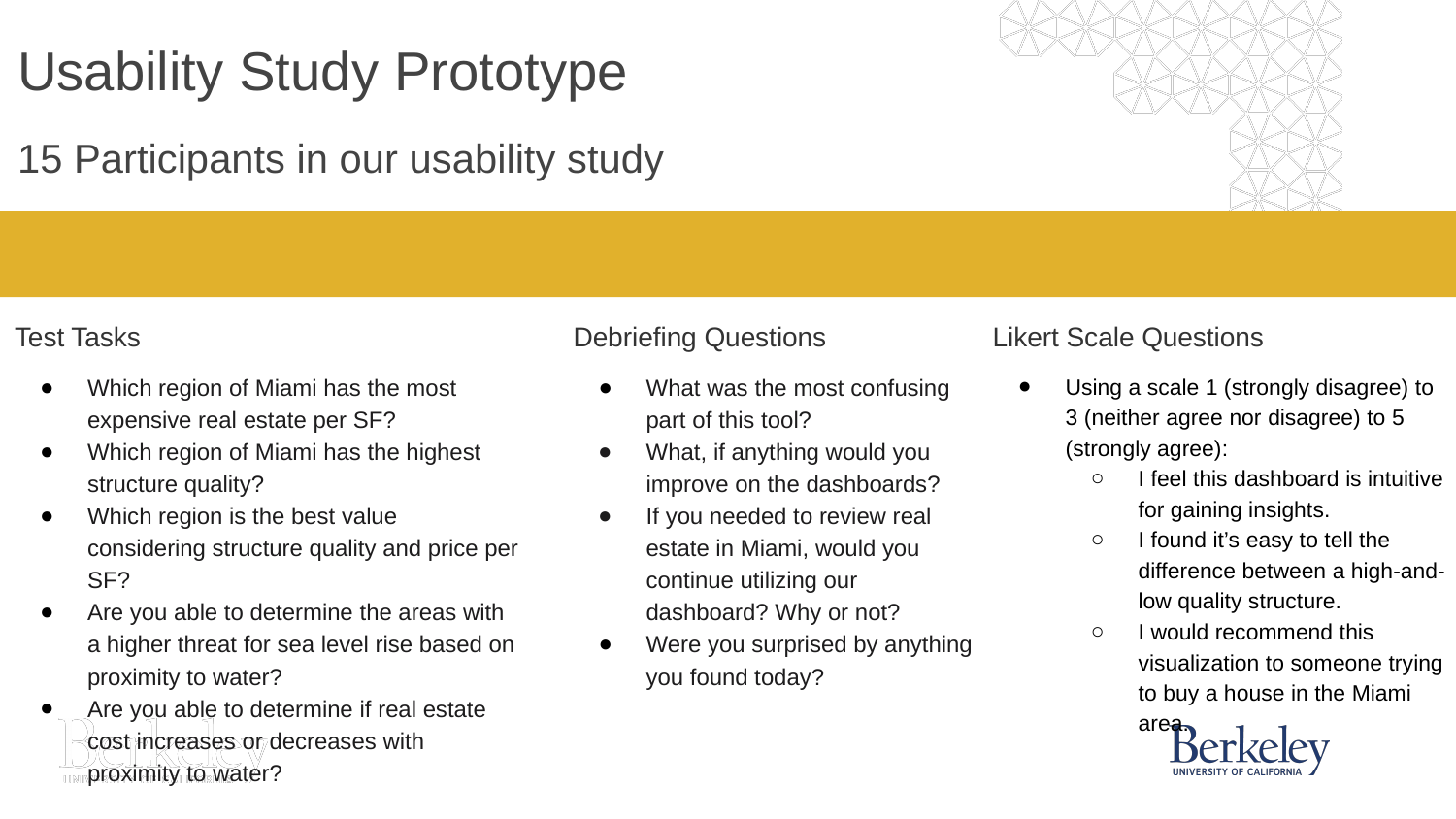

# Usability Study Prototype
15 Participants in our usability study

Test Tasks
Which region of Miami has the most expensive real estate per SF?
Which region of Miami has the highest structure quality?
Which region is the best value considering structure quality and price per SF?
Are you able to determine the areas with a higher threat for sea level rise based on proximity to water?
Are you able to determine if real estate cost increases or decreases with proximity to water?
Debriefing Questions
What was the most confusing part of this tool?
What, if anything would you improve on the dashboards?
If you needed to review real estate in Miami, would you continue utilizing our dashboard? Why or not?
Were you surprised by anything you found today?
Likert Scale Questions
Using a scale 1 (strongly disagree) to 3 (neither agree nor disagree) to 5 (strongly agree):
I feel this dashboard is intuitive for gaining insights.
I found it’s easy to tell the difference between a high-and-low quality structure.
I would recommend this visualization to someone trying to buy a house in the Miami area.